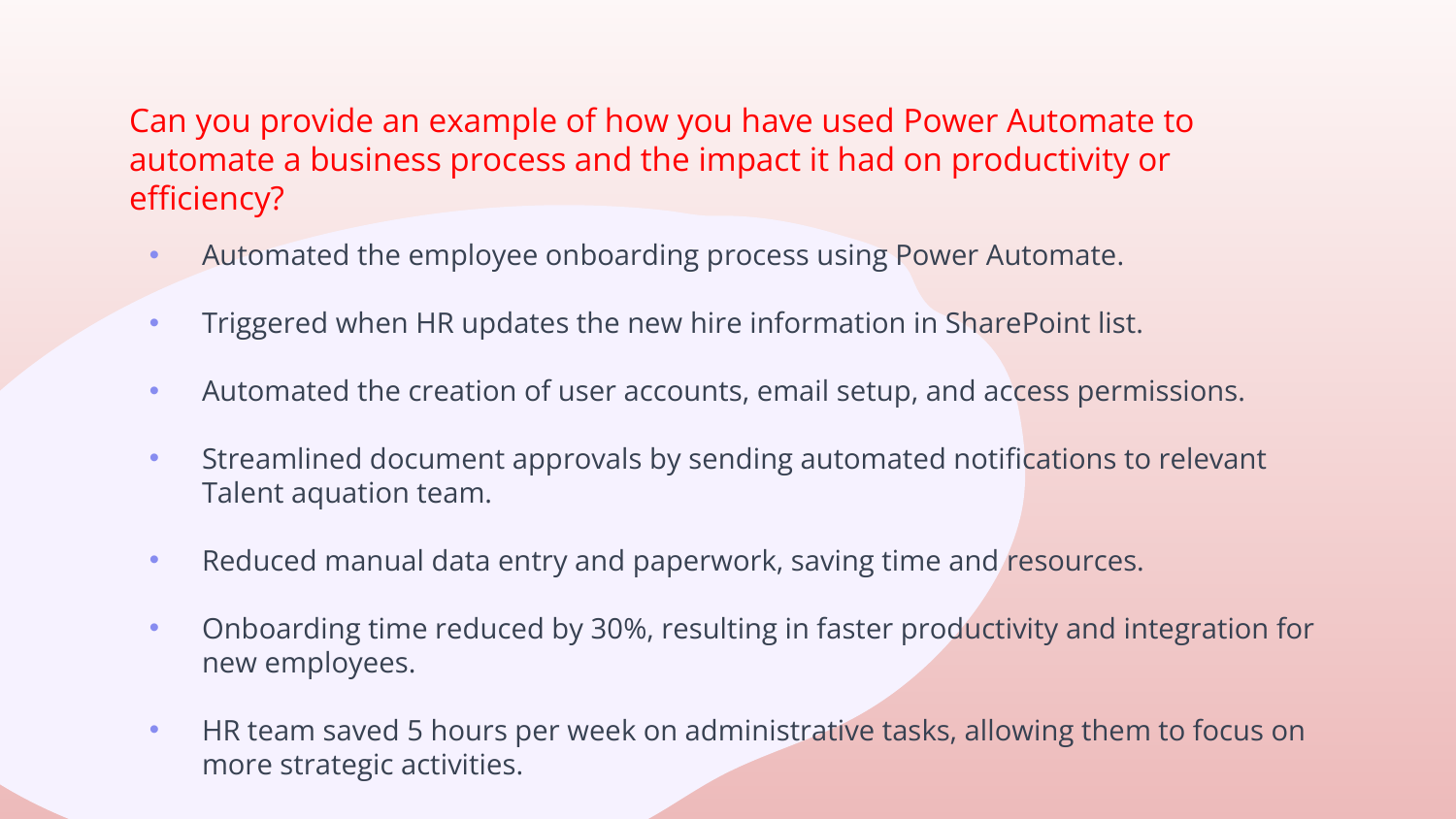

# Can you provide an example of how you have used Power Automate to automate a business process and the impact it had on productivity or efficiency?
Automated the employee onboarding process using Power Automate.

Triggered when HR updates the new hire information in SharePoint list.

Automated the creation of user accounts, email setup, and access permissions.

Streamlined document approvals by sending automated notifications to relevant Talent aquation team.

Reduced manual data entry and paperwork, saving time and resources.

Onboarding time reduced by 30%, resulting in faster productivity and integration for new employees.

HR team saved 5 hours per week on administrative tasks, allowing them to focus on more strategic activities.